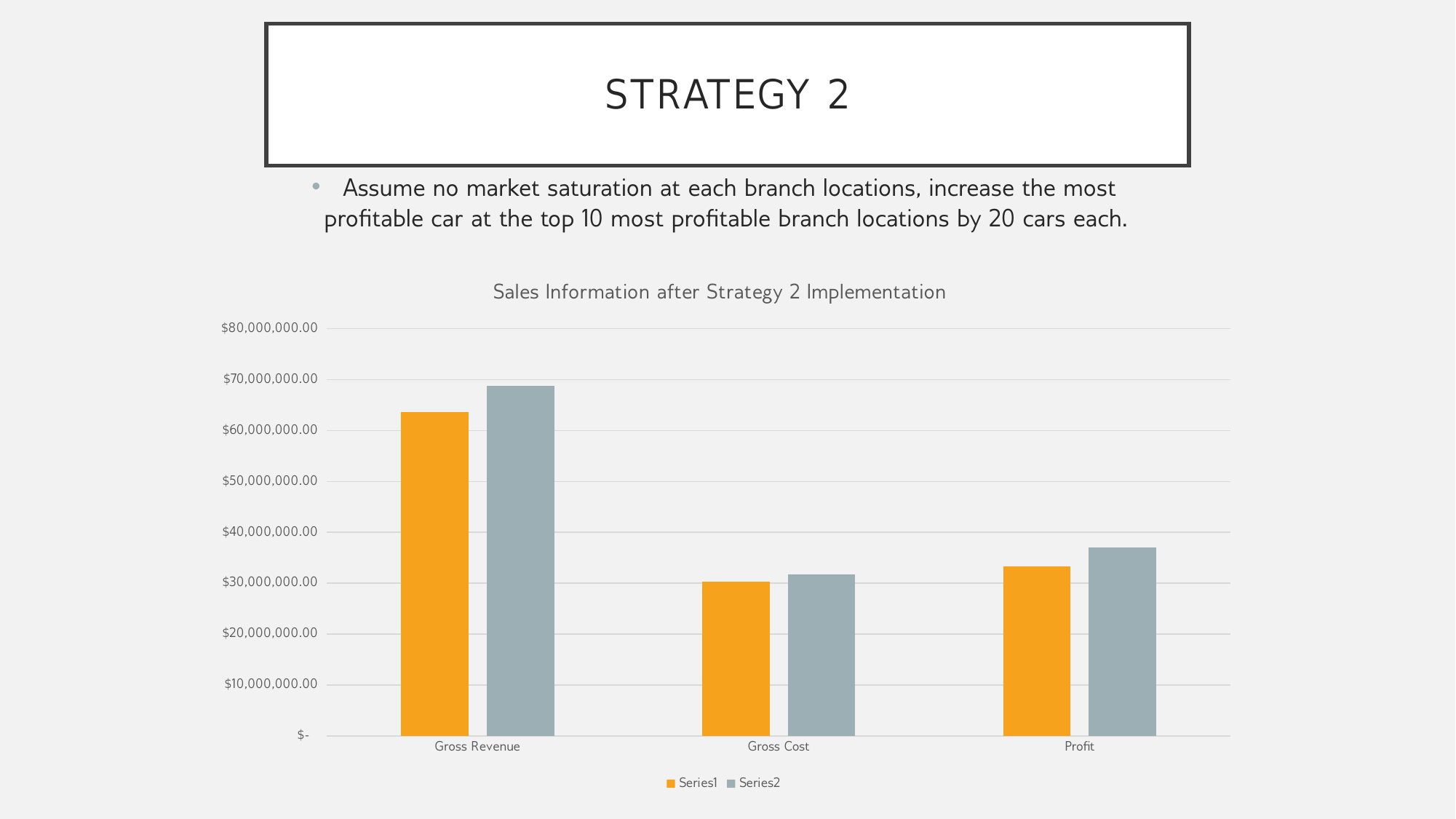

# Strategy 2
Assume no market saturation at each branch locations, increase the most profitable car at the top 10 most profitable branch locations by 20 cars each.

### Chart: Sales Information after Strategy 2 Implementation

| Category |  |  |
|---|---|---|
| Gross Revenue | 63575295.0 | 68802875.0 |
| Gross Cost | 30320297.91999998 | 31771659.91999998 |
| Profit | 33254997.08000002 | 37031215.08000002 |